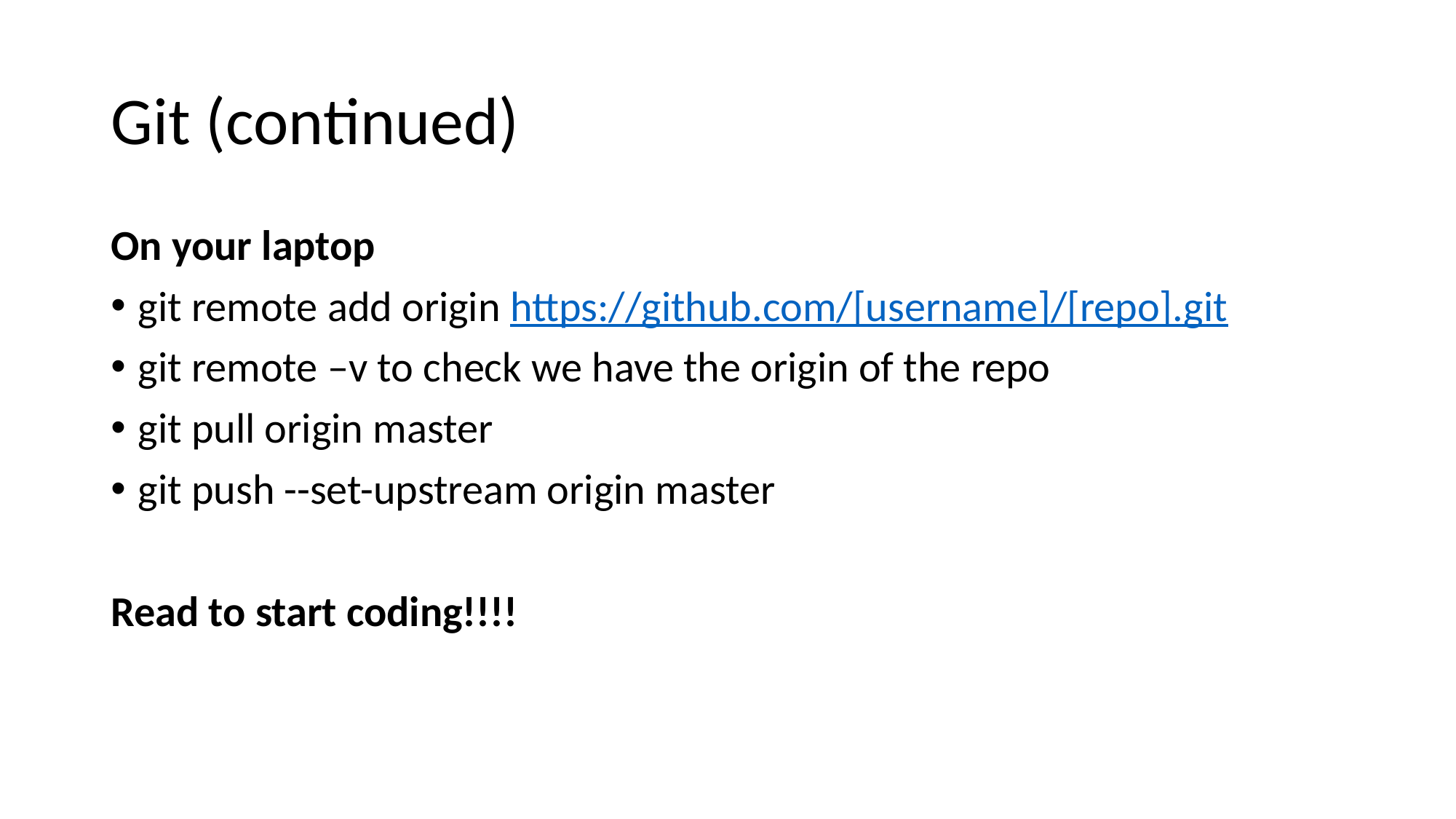

# Git (continued)
On your laptop
git remote add origin https://github.com/[username]/[repo].git
git remote –v to check we have the origin of the repo
git pull origin master
git push --set-upstream origin master

Read to start coding!!!!